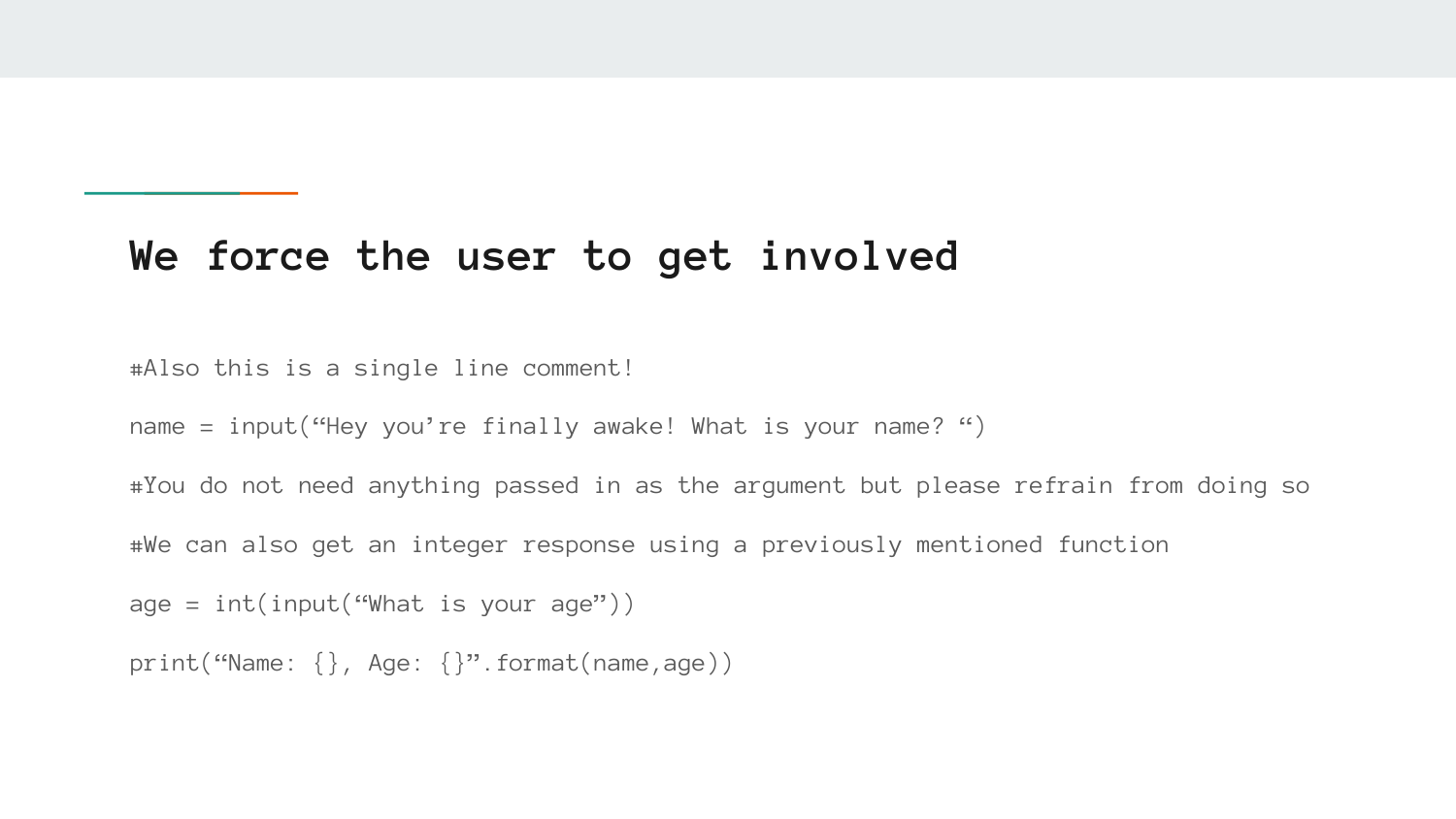

# We force the user to get involved
#Also this is a single line comment!
name = input(“Hey you’re finally awake! What is your name? “)
#You do not need anything passed in as the argument but please refrain from doing so
#We can also get an integer response using a previously mentioned function
age = int(input(“What is your age”))
print(“Name: {}, Age: {}”.format(name,age))